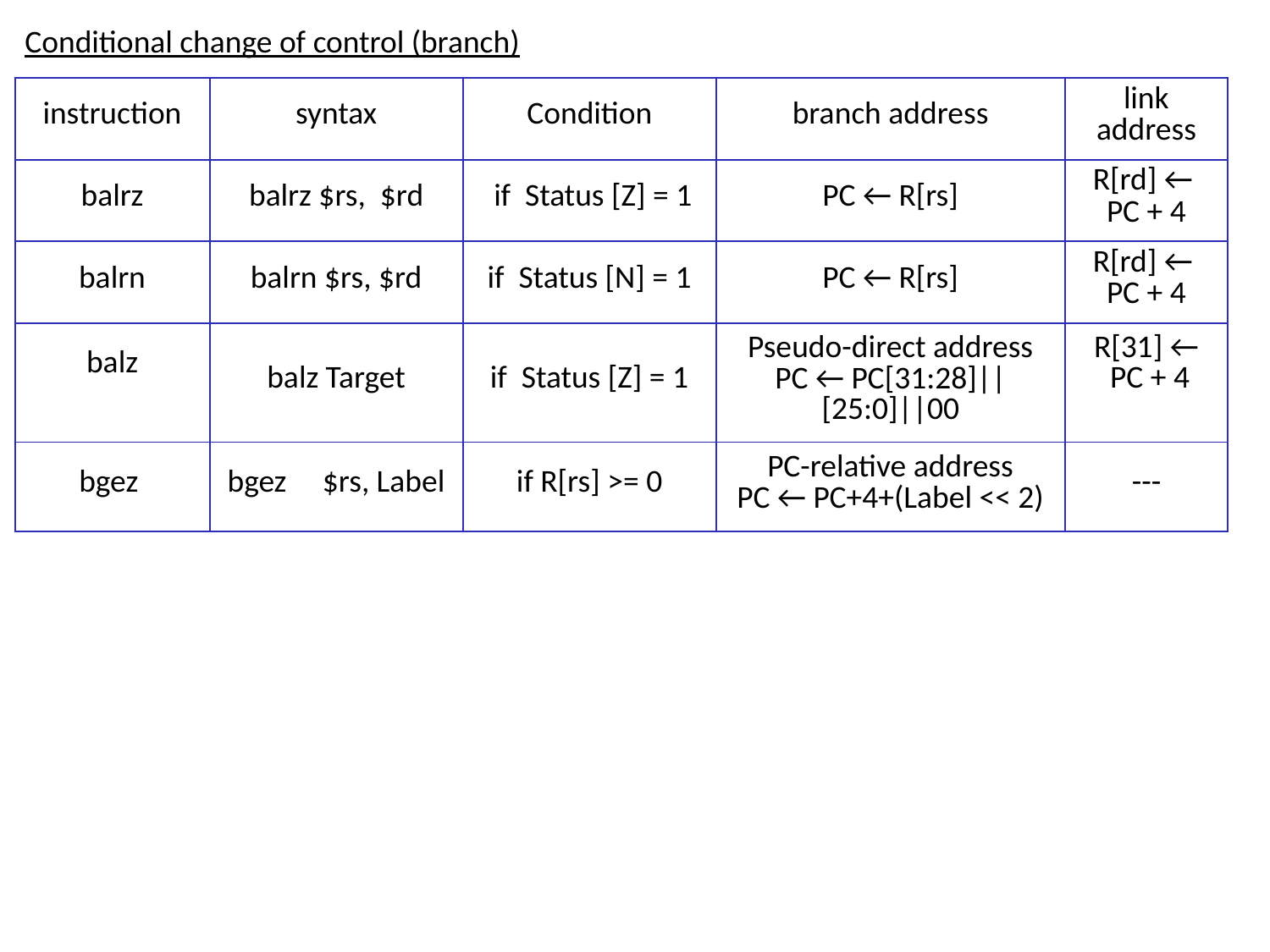

Conditional change of control (branch)
| instruction | syntax | Condition | branch address | link address |
| --- | --- | --- | --- | --- |
| balrz | balrz $rs, $rd | if Status [Z] = 1 | PC ← R[rs] | R[rd] ← PC + 4 |
| balrn | balrn $rs, $rd | if Status [N] = 1 | PC ← R[rs] | R[rd] ← PC + 4 |
| balz | balz Target | if Status [Z] = 1 | Pseudo-direct address PC ← PC[31:28]||[25:0]||00 | R[31] ← PC + 4 |
| bgez | bgez $rs, Label | if R[rs] >= 0 | PC-relative address PC ← PC+4+(Label << 2) | --- |